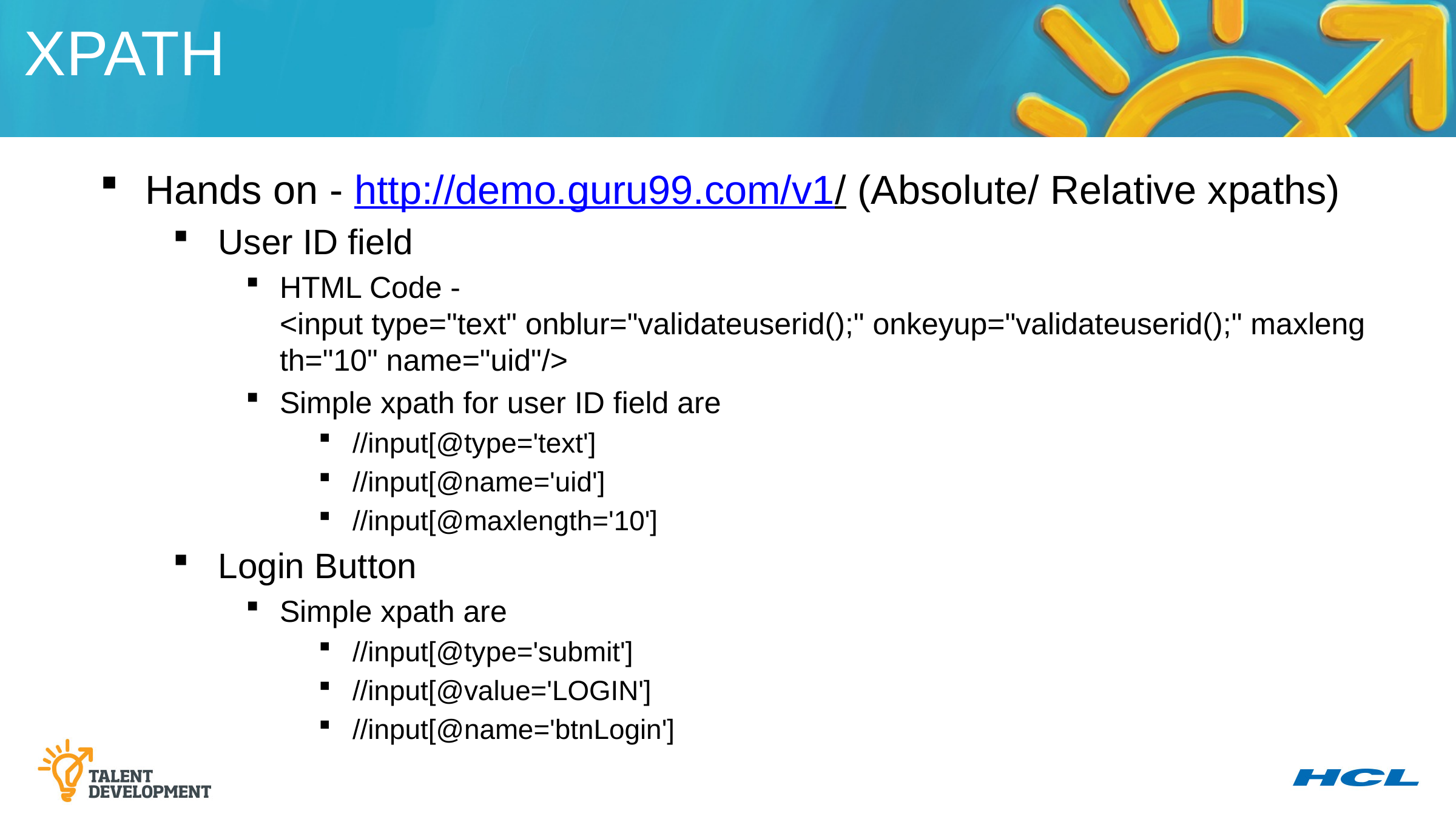

XPATH
Hands on - http://demo.guru99.com/v1/ (Absolute/ Relative xpaths)
User ID field
HTML Code - <input type="text" onblur="validateuserid();" onkeyup="validateuserid();" maxlength="10" name="uid"/>
Simple xpath for user ID field are
//input[@type='text']
//input[@name='uid']
//input[@maxlength='10']
Login Button
Simple xpath are
//input[@type='submit']
//input[@value='LOGIN']
//input[@name='btnLogin']